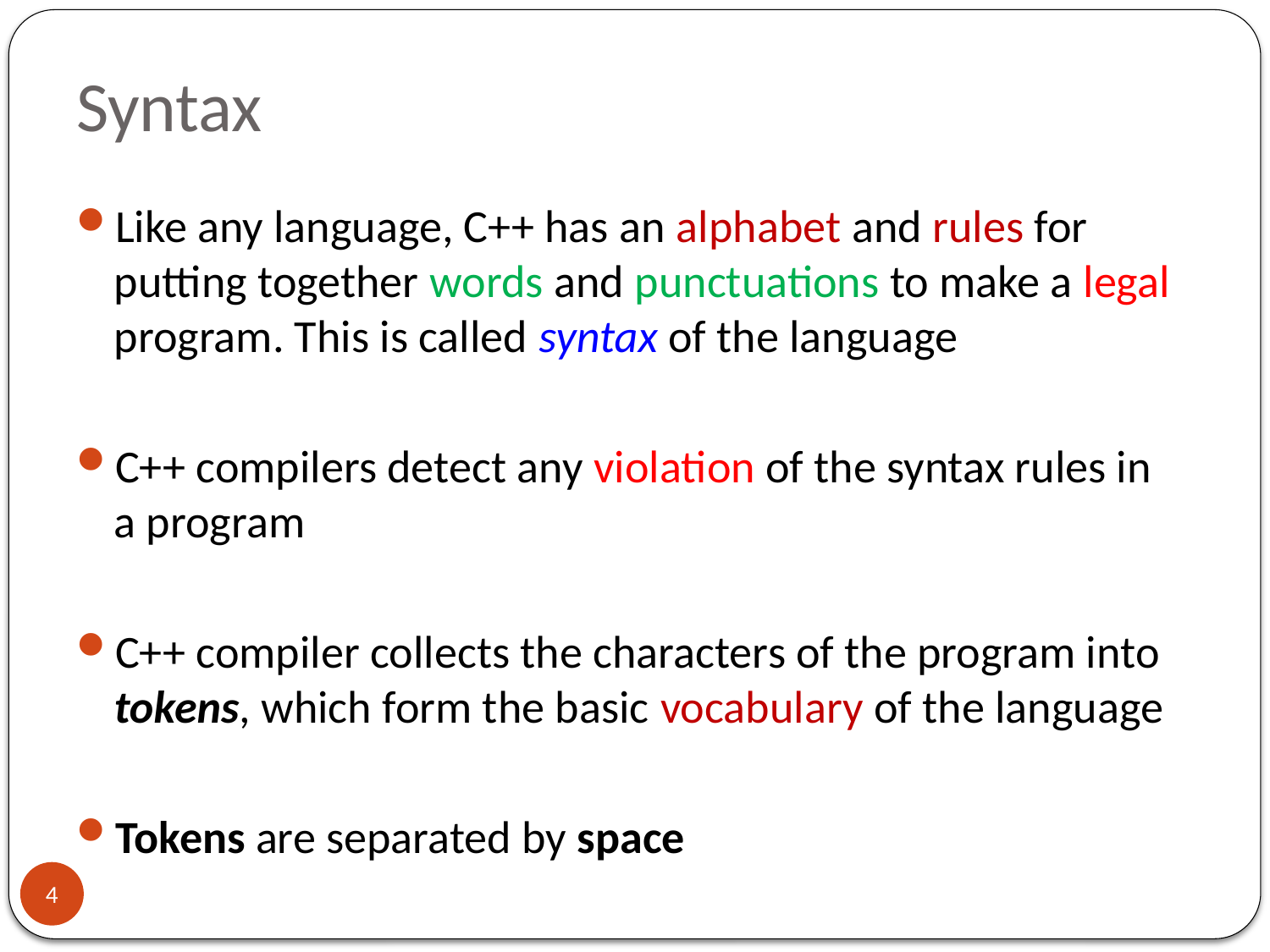

# Syntax
Like any language, C++ has an alphabet and rules for putting together words and punctuations to make a legal program. This is called syntax of the language

C++ compilers detect any violation of the syntax rules in a program

C++ compiler collects the characters of the program into tokens, which form the basic vocabulary of the language

Tokens are separated by space
4